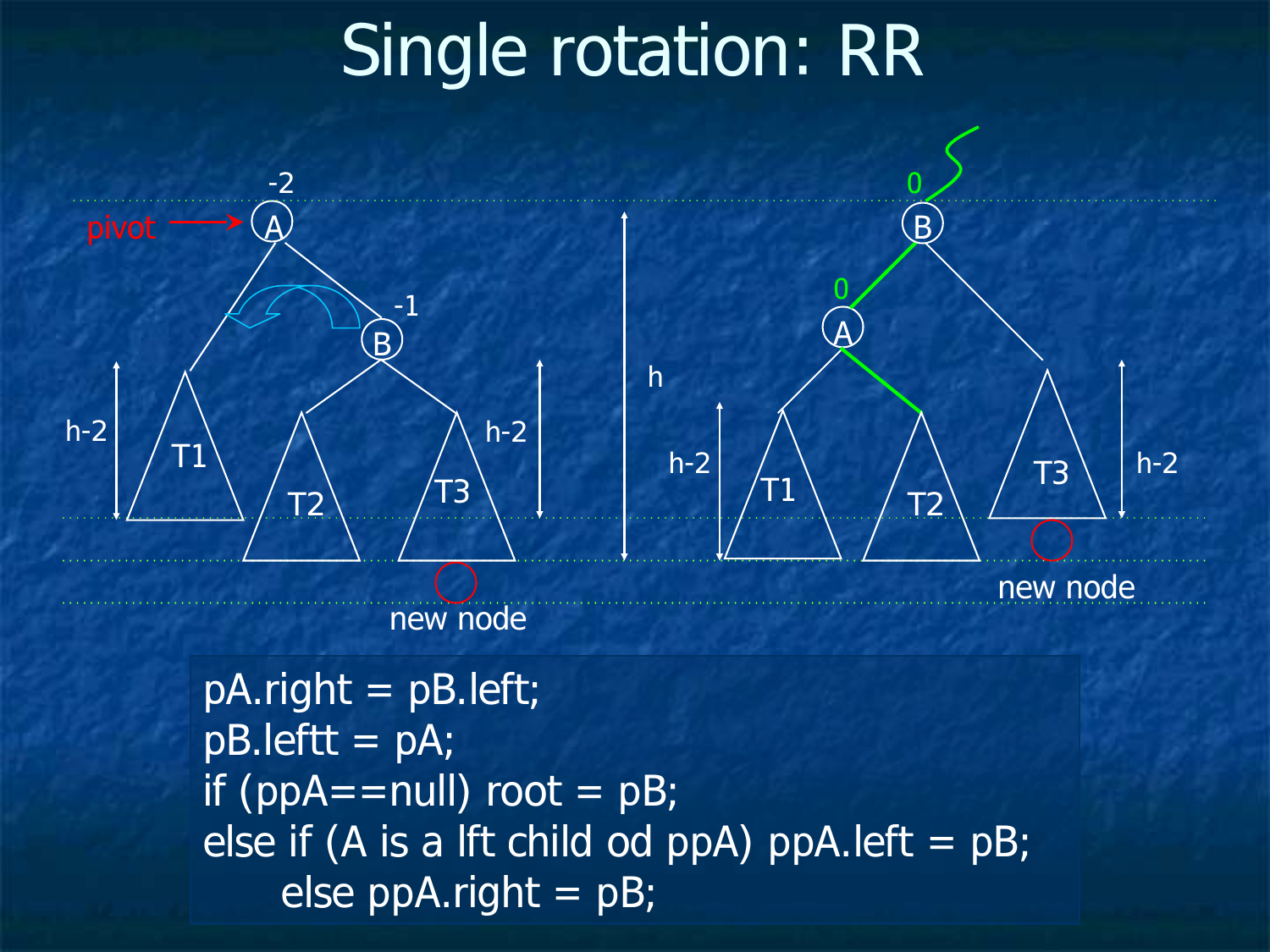

# Single rotation: RR

-2
0
pivot

A
B

0
-1

A

B

h

h-2
h-2

T1
h-2
h-2
T3
T1
T3
T2
T2

new node

new node
pA.right = pB.left;
pB.leftt = pA;
if (ppA==null) root = pB;
else if (A is a lft child od ppA) ppA.left = pB;
      else ppA.right = pB;